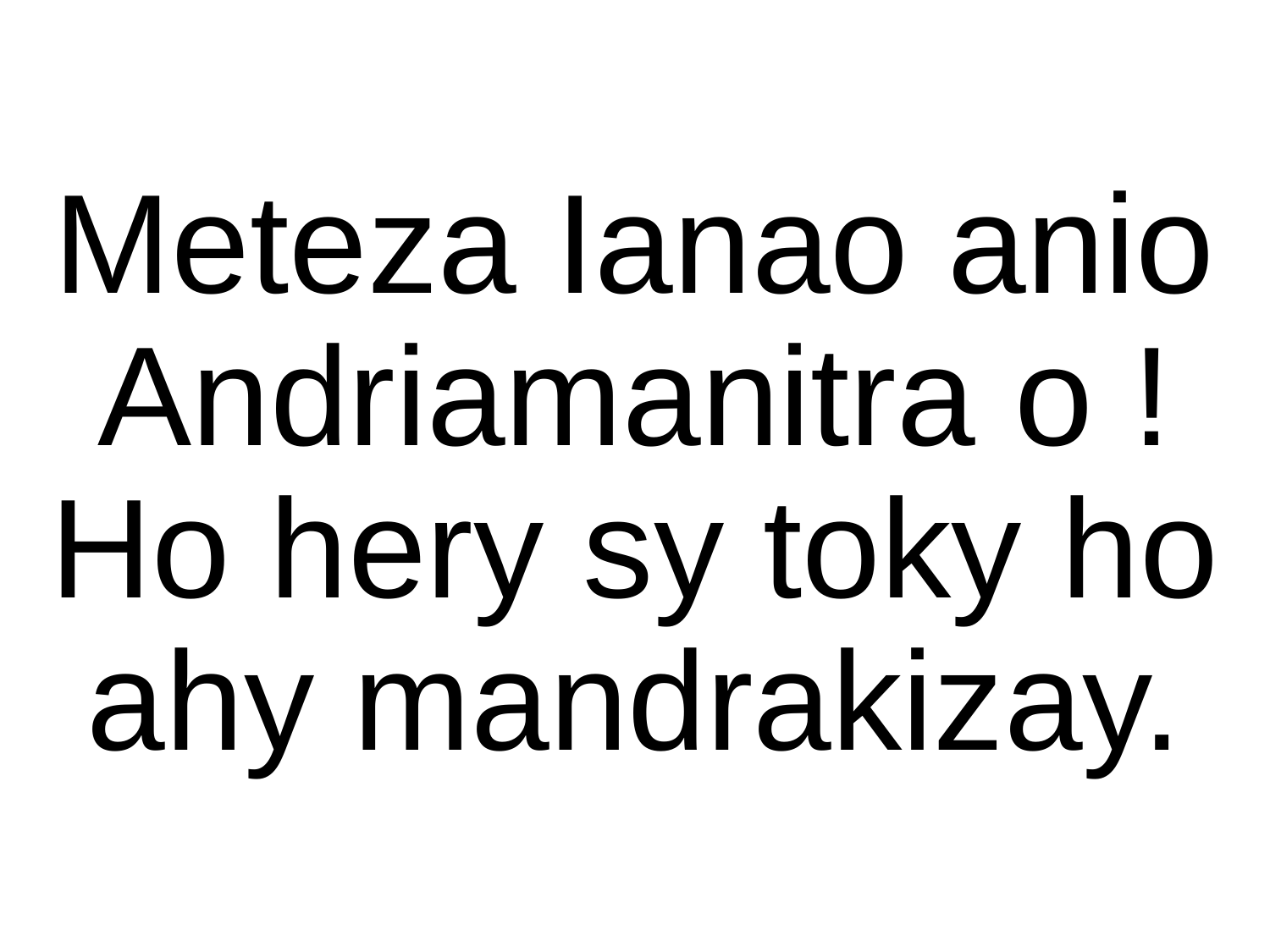

Meteza Ianao anio Andriamanitra o !
Ho hery sy toky ho ahy mandrakizay.